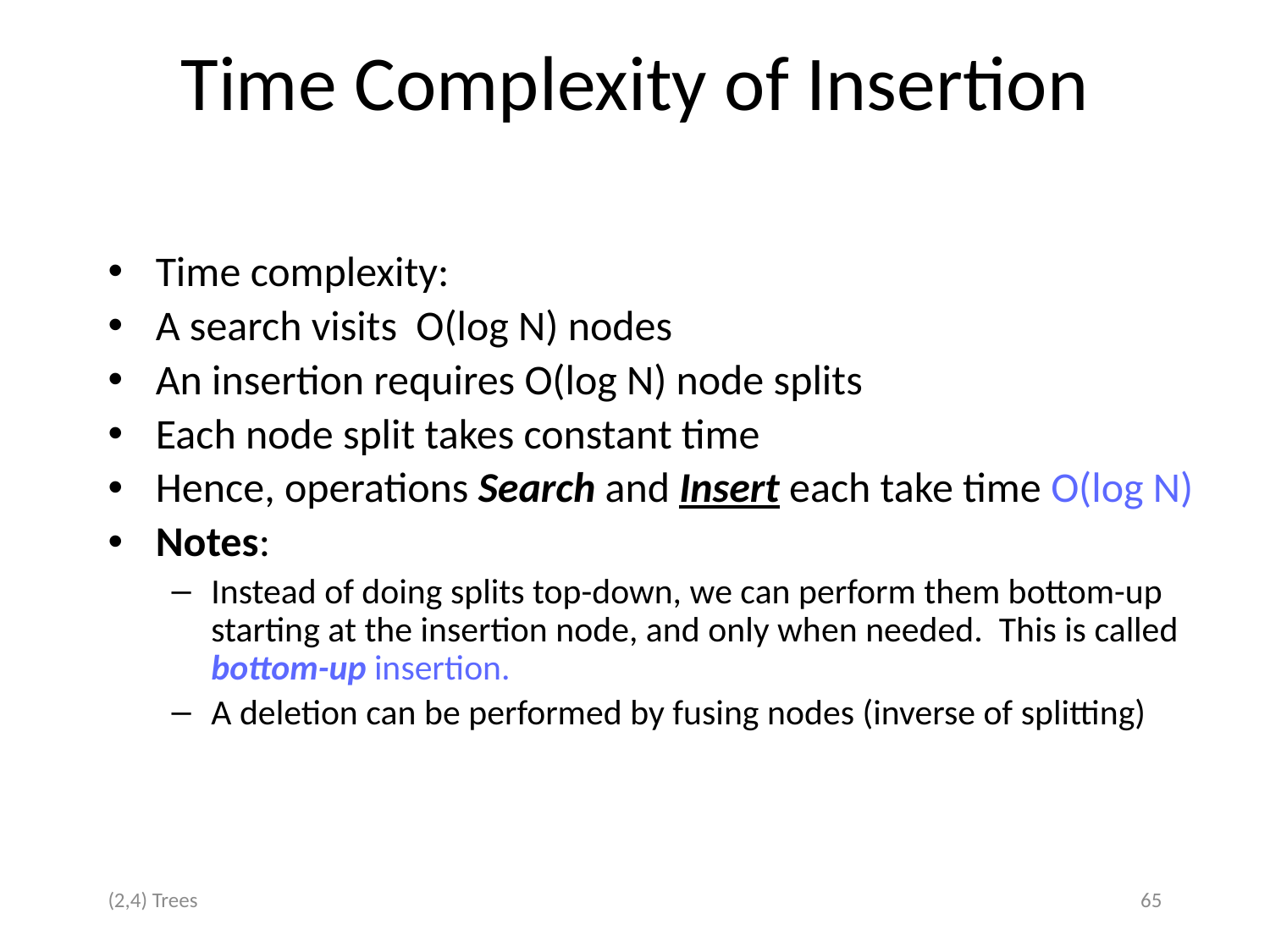

# Time Complexity of Insertion
Time complexity:
A search visits  O(log N) nodes
An insertion requires O(log N) node splits
Each node split takes constant time
Hence, operations Search and Insert each take time O(log N)
Notes:
Instead of doing splits top-down, we can perform them bottom-up starting at the insertion node, and only when needed.  This is called bottom-up insertion.
A deletion can be performed by fusing nodes (inverse of splitting)
(2,4) Trees
65